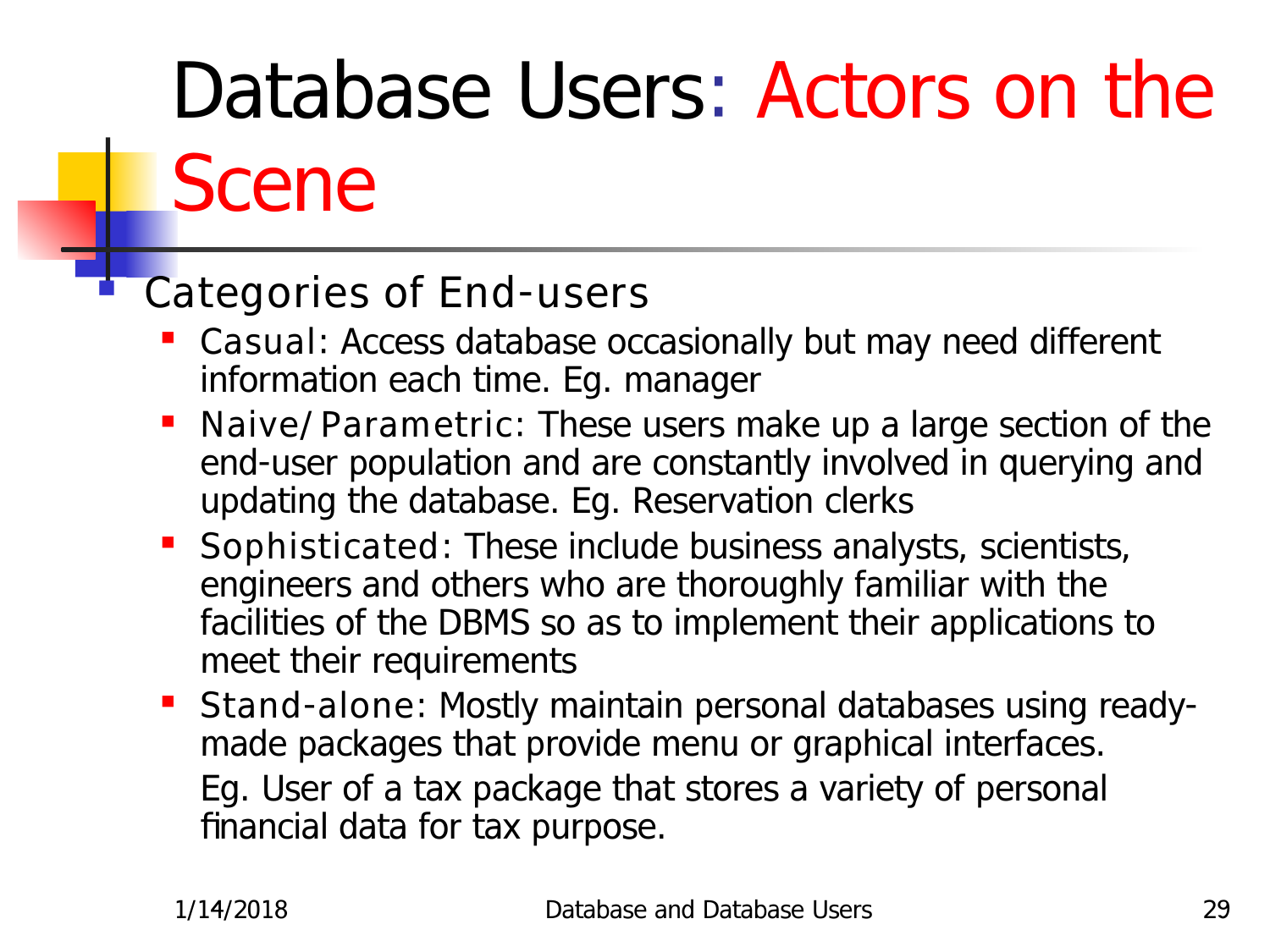

# Database Users: Actors on the Scene
Categories of End-users
Casual: Access database occasionally but may need different information each time. Eg. manager
Naive/Parametric: These users make up a large section of the end-user population and are constantly involved in querying and updating the database. Eg. Reservation clerks
Sophisticated: These include business analysts, scientists, engineers and others who are thoroughly familiar with the facilities of the DBMS so as to implement their applications to meet their requirements
Stand-alone: Mostly maintain personal databases using ready-made packages that provide menu or graphical interfaces.
	Eg. User of a tax package that stores a variety of personal financial data for tax purpose.

1/14/2018
Database and Database Users
29